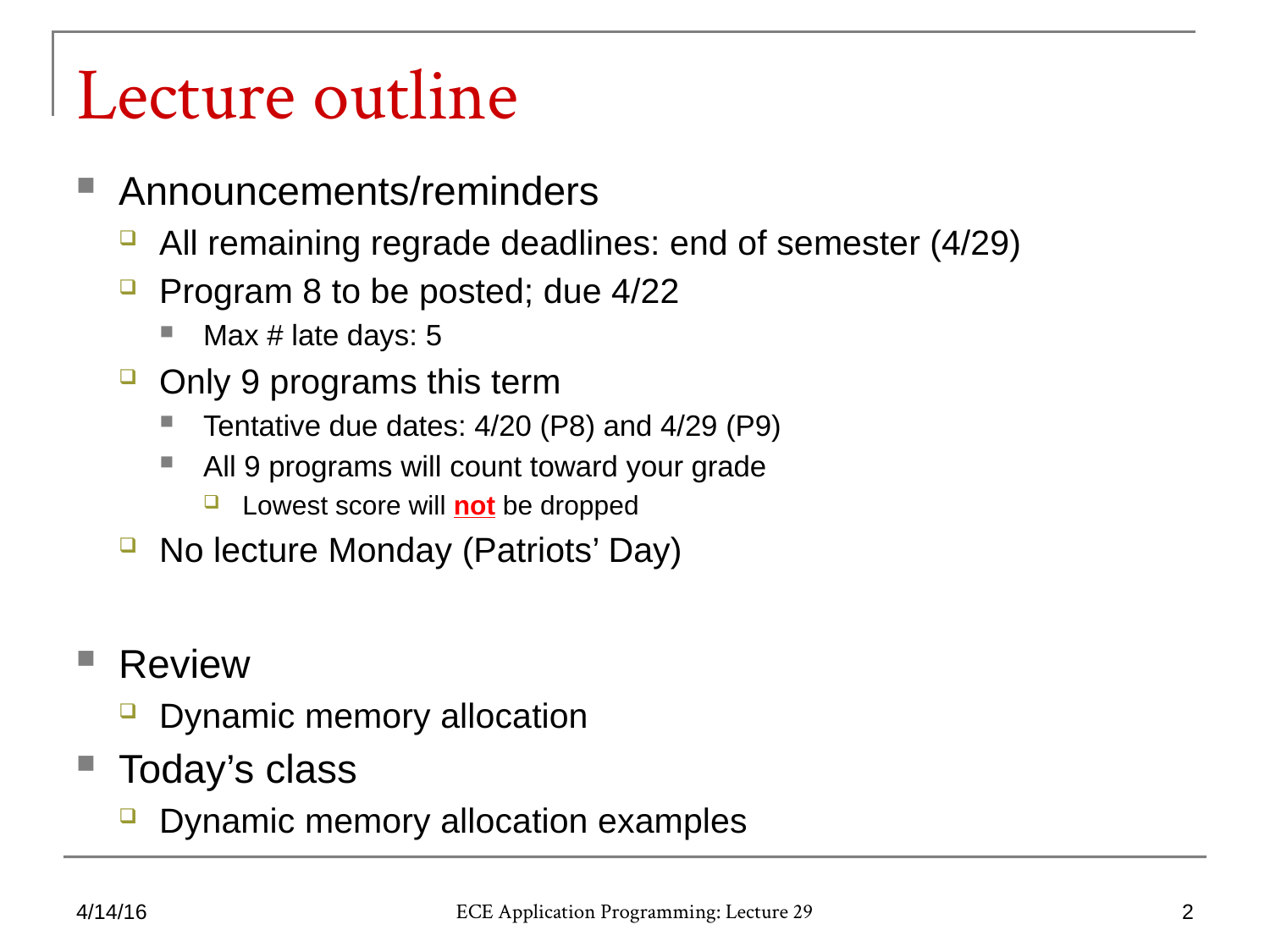

# Lecture outline
Announcements/reminders
All remaining regrade deadlines: end of semester (4/29)
Program 8 to be posted; due 4/22
Max # late days: 5
Only 9 programs this term
Tentative due dates: 4/20 (P8) and 4/29 (P9)
All 9 programs will count toward your grade
Lowest score will not be dropped
No lecture Monday (Patriots’ Day)

Review
Dynamic memory allocation
Today’s class
Dynamic memory allocation examples
4/14/16
2
ECE Application Programming: Lecture 29